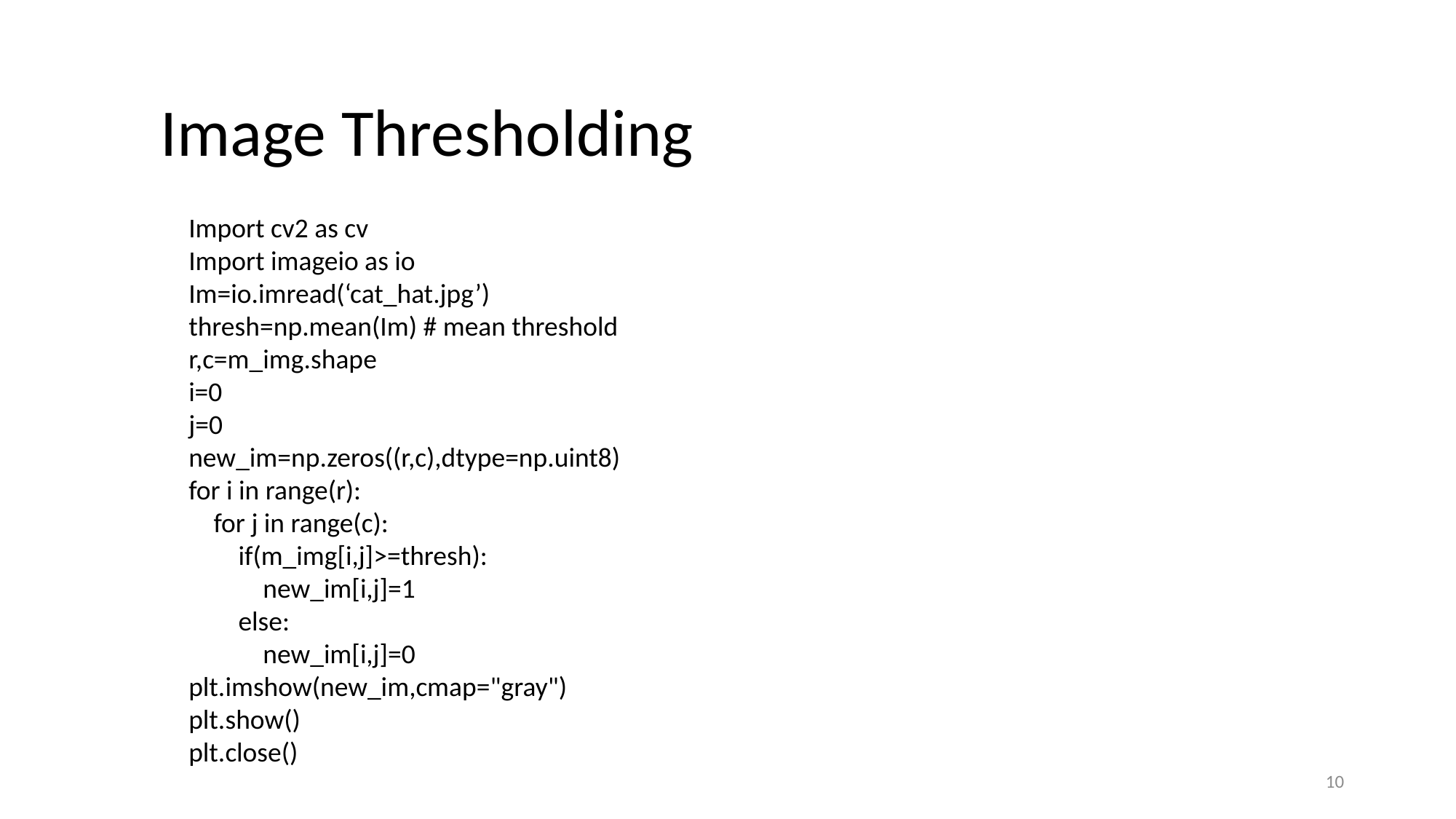

# Image Thresholding
Import cv2 as cv
Import imageio as io
Im=io.imread(‘cat_hat.jpg’)
thresh=np.mean(Im) # mean threshold
r,c=m_img.shape
i=0
j=0
new_im=np.zeros((r,c),dtype=np.uint8)
for i in range(r):
    for j in range(c):
        if(m_img[i,j]>=thresh):
            new_im[i,j]=1
        else:
            new_im[i,j]=0
plt.imshow(new_im,cmap="gray")
plt.show()
plt.close()
10